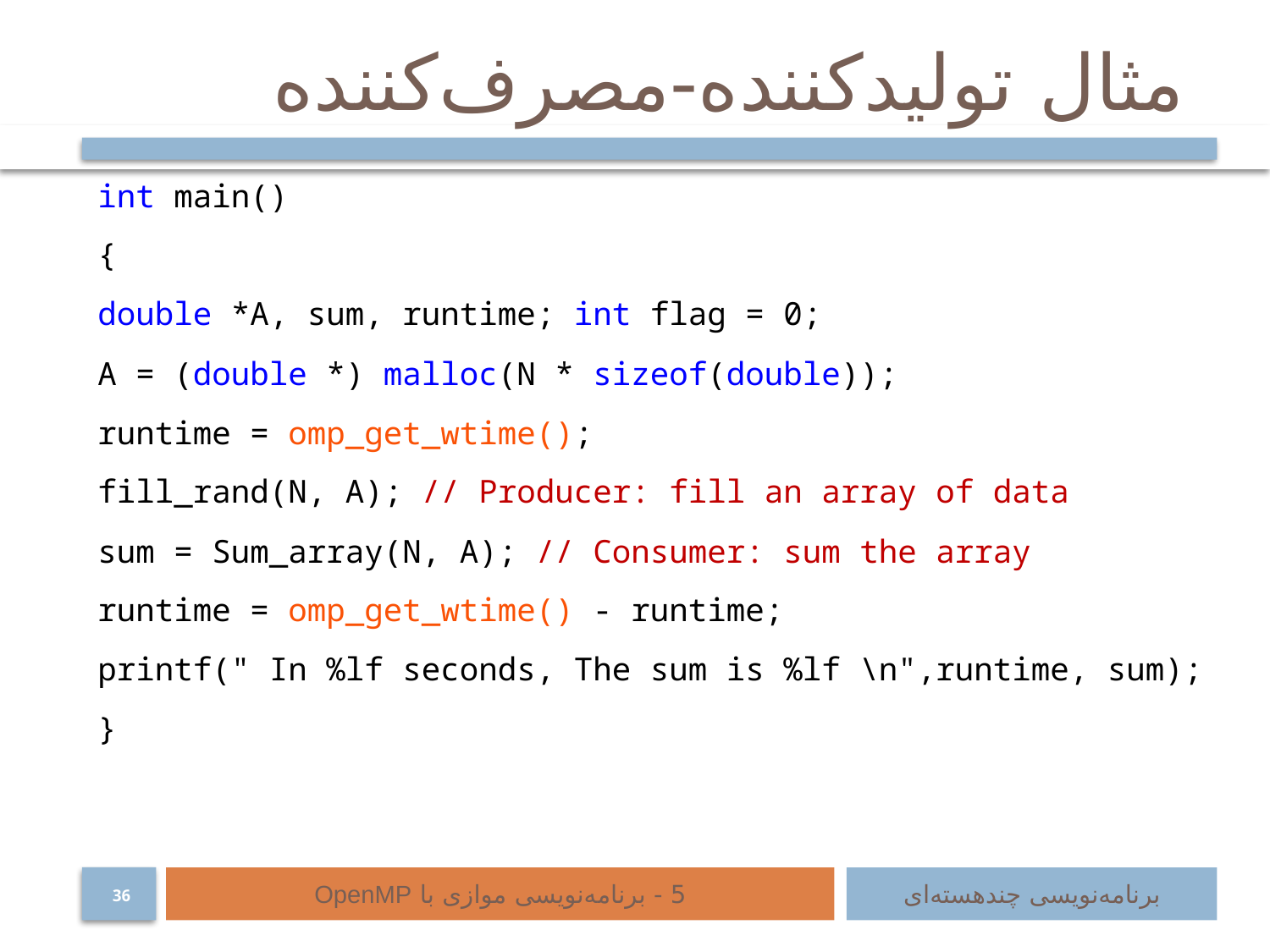

# مثال تولیدکننده-مصرف‌کننده
int main()
{
double *A, sum, runtime; int flag = 0;
A = (double *) malloc(N * sizeof(double));
runtime = omp_get_wtime();
fill_rand(N, A); // Producer: fill an array of data
sum = Sum_array(N, A); // Consumer: sum the array
runtime = omp_get_wtime() - runtime;
printf(" In %lf seconds, The sum is %lf \n",runtime, sum);
}
5 - برنامه‌نویسی موازی با OpenMP
برنامه‌نویسی چند‌هسته‌ای
36